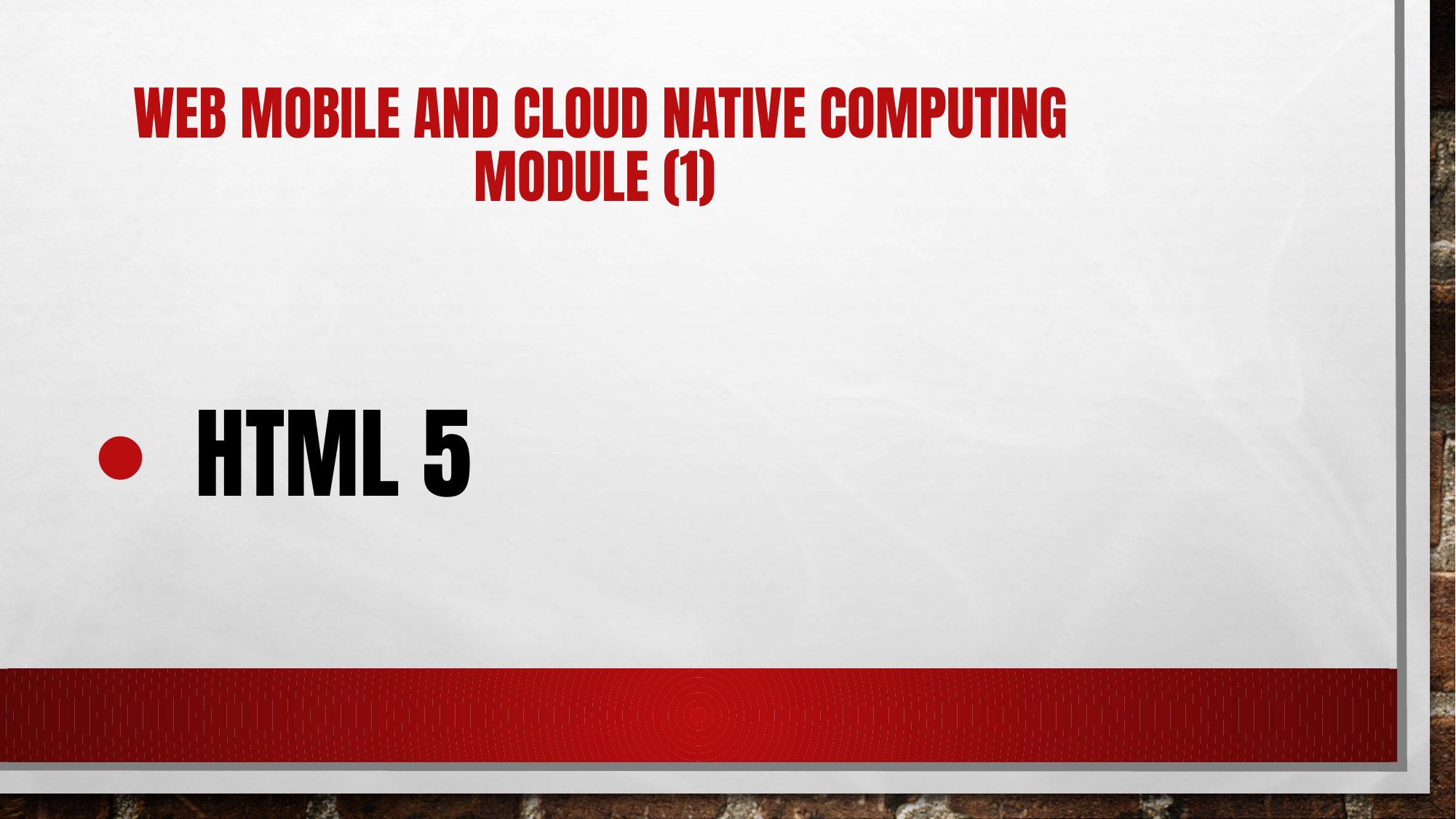

# Web Mobile and Cloud Native Computing Module (1)
  HTML 5